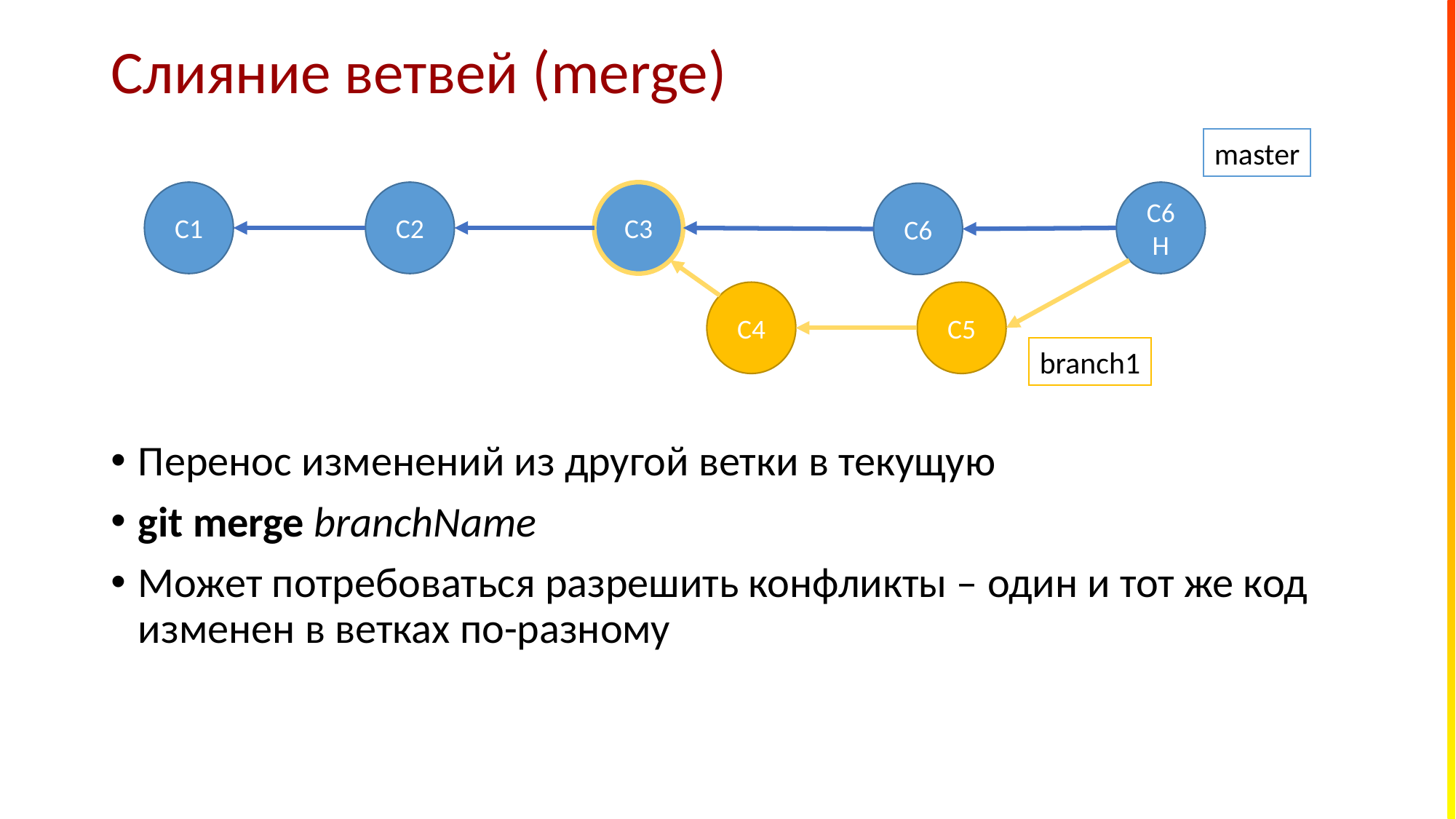

# Слияние ветвей (merge)
master
C6H
C2
C3
C1
C6
C5
C4
branch1
Перенос изменений из другой ветки в текущую
git merge branchName
Может потребоваться разрешить конфликты – один и тот же код изменен в ветках по-разному